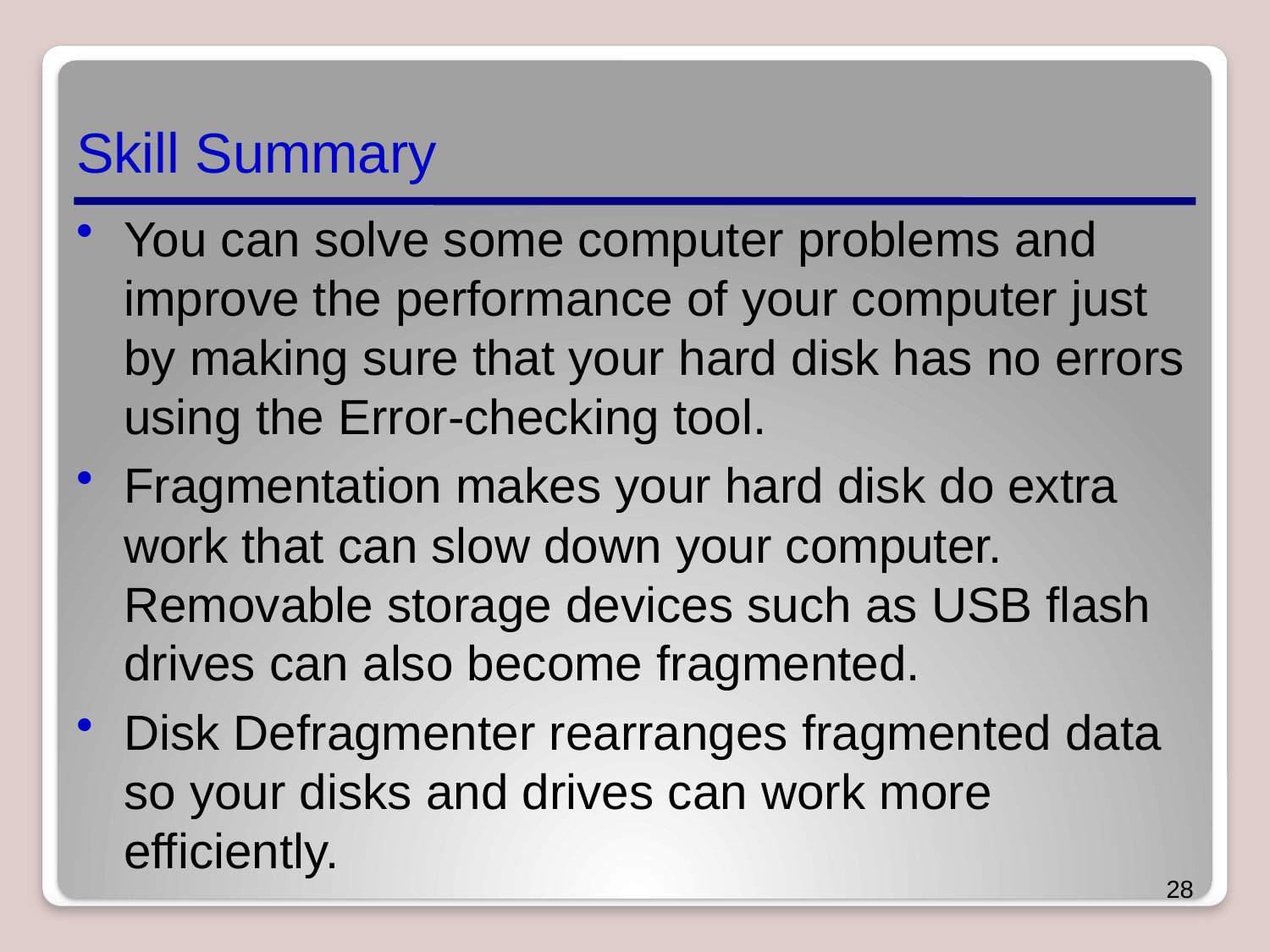

# Skill Summary
You can solve some computer problems and improve the performance of your computer just by making sure that your hard disk has no errors using the Error-checking tool.
Fragmentation makes your hard disk do extra work that can slow down your computer. Removable storage devices such as USB flash drives can also become fragmented.
Disk Defragmenter rearranges fragmented data so your disks and drives can work more efficiently.

28